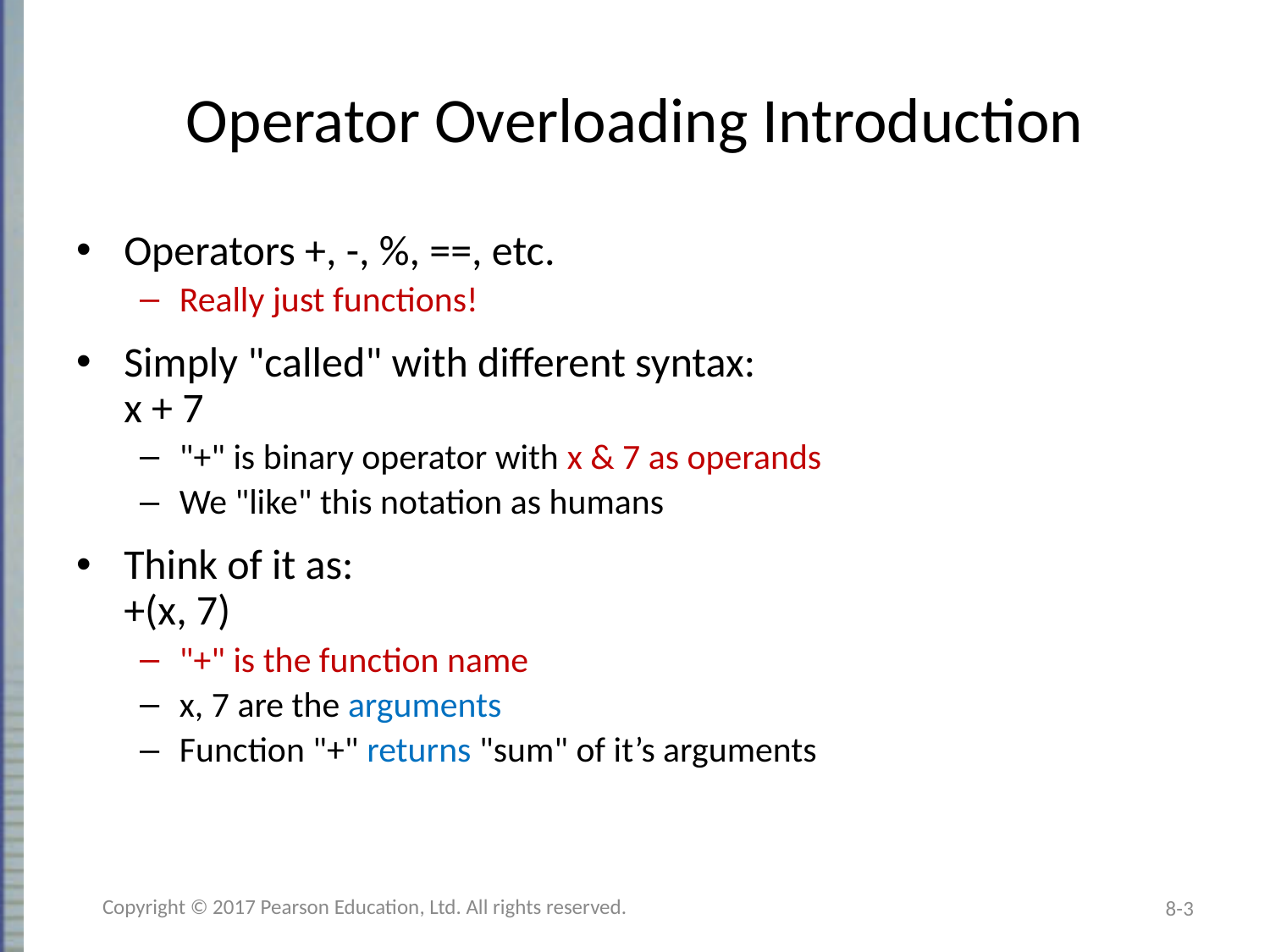

# Operator Overloading Introduction
Operators +, -, %, ==, etc.
Really just functions!
Simply "called" with different syntax:
x + 7
"+" is binary operator with x & 7 as operands
We "like" this notation as humans
Think of it as:
+(x, 7)
"+" is the function name
x, 7 are the arguments
Function "+" returns "sum" of it’s arguments
Copyright © 2017 Pearson Education, Ltd. All rights reserved.
8-3